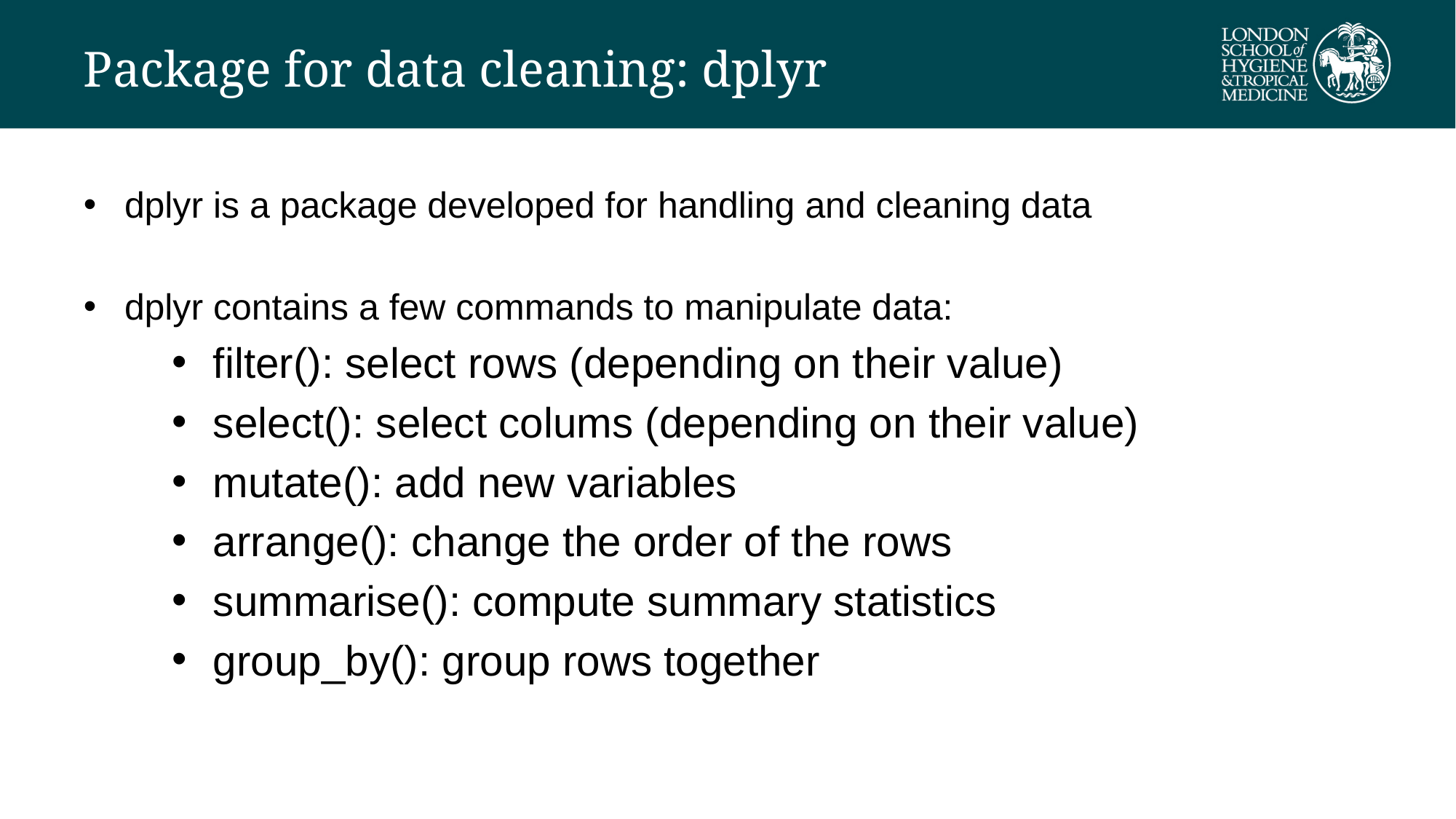

# Package for data cleaning: dplyr
dplyr is a package developed for handling and cleaning data

dplyr contains a few commands to manipulate data:
filter(): select rows (depending on their value)
select(): select colums (depending on their value)
mutate(): add new variables
arrange(): change the order of the rows
summarise(): compute summary statistics
group_by(): group rows together